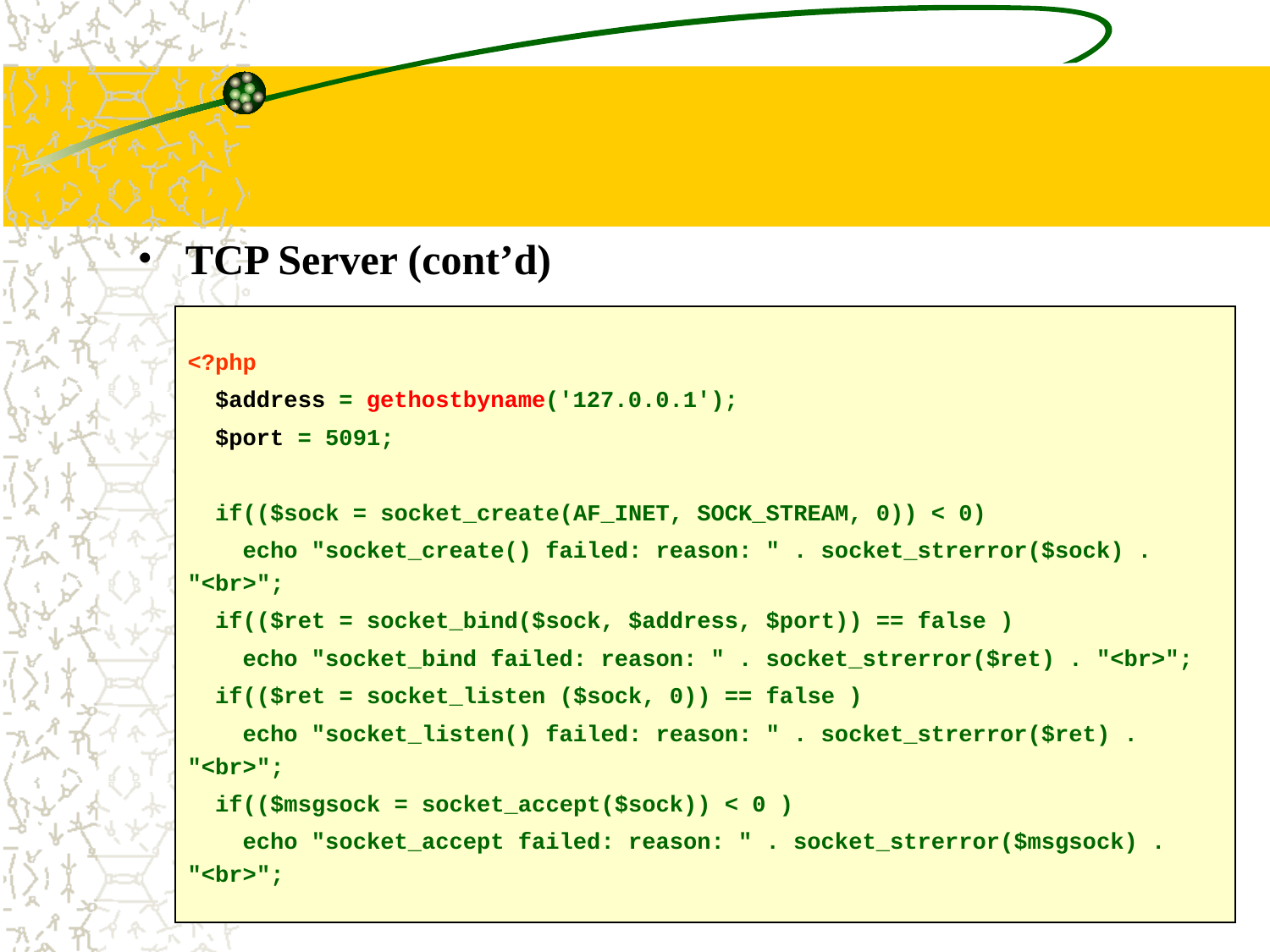

#
TCP Server (cont’d)
<?php
  $address = gethostbyname('127.0.0.1');
  $port = 5091;

  if(($sock = socket_create(AF_INET, SOCK_STREAM, 0)) < 0)
    echo "socket_create() failed: reason: " . socket_strerror($sock) . "<br>";
  if(($ret = socket_bind($sock, $address, $port)) == false )
    echo "socket_bind failed: reason: " . socket_strerror($ret) . "<br>";
  if(($ret = socket_listen ($sock, 0)) == false )
    echo "socket_listen() failed: reason: " . socket_strerror($ret) . "<br>";
  if(($msgsock = socket_accept($sock)) < 0 )
    echo "socket_accept failed: reason: " . socket_strerror($msgsock) . "<br>";